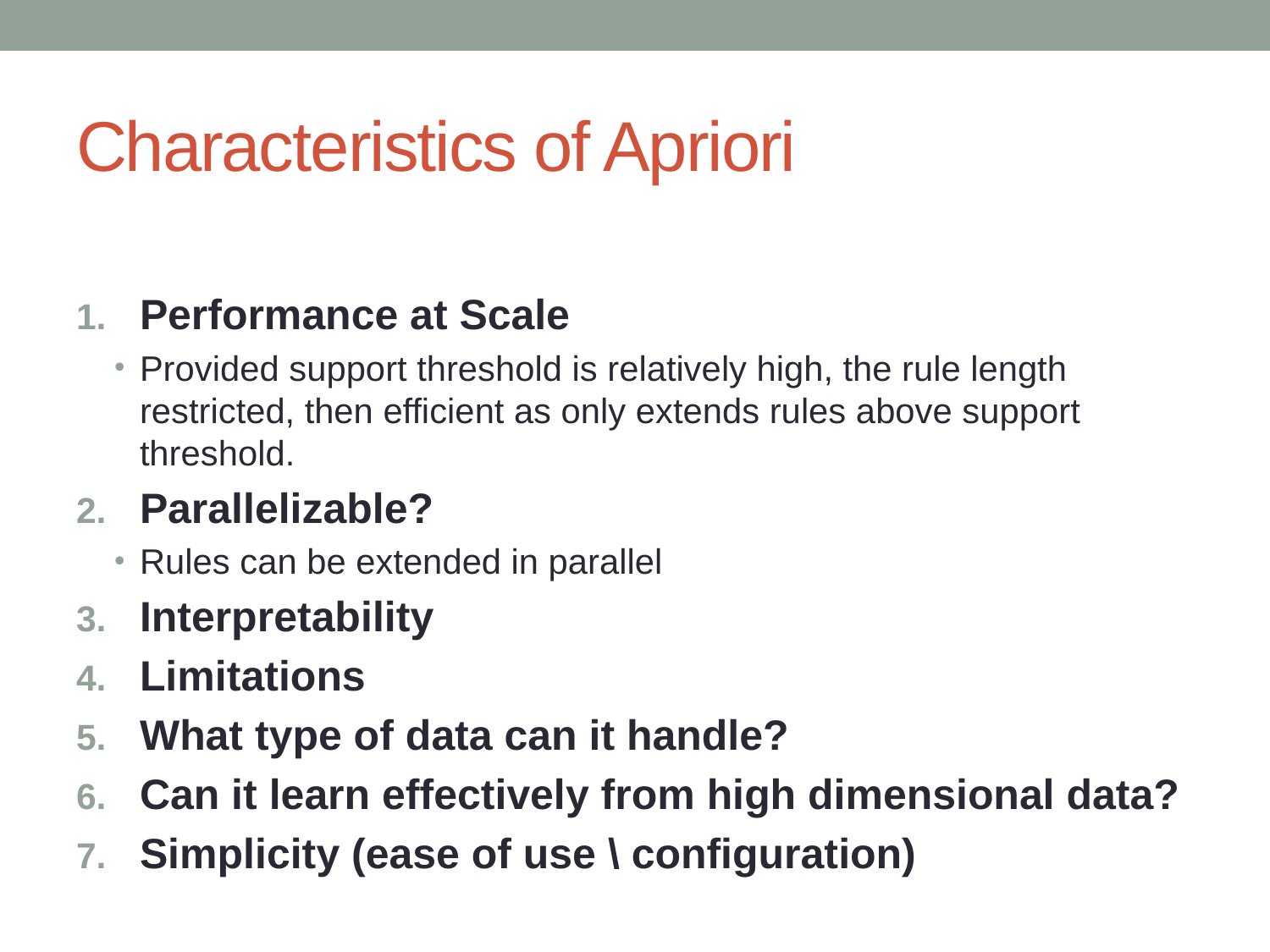

# Characteristics of Apriori

Performance at Scale
Provided support threshold is relatively high, the rule length restricted, then efficient as only extends rules above support threshold.
Parallelizable?
Rules can be extended in parallel
Interpretability
Limitations
What type of data can it handle?
Can it learn effectively from high dimensional data?
Simplicity (ease of use \ configuration)